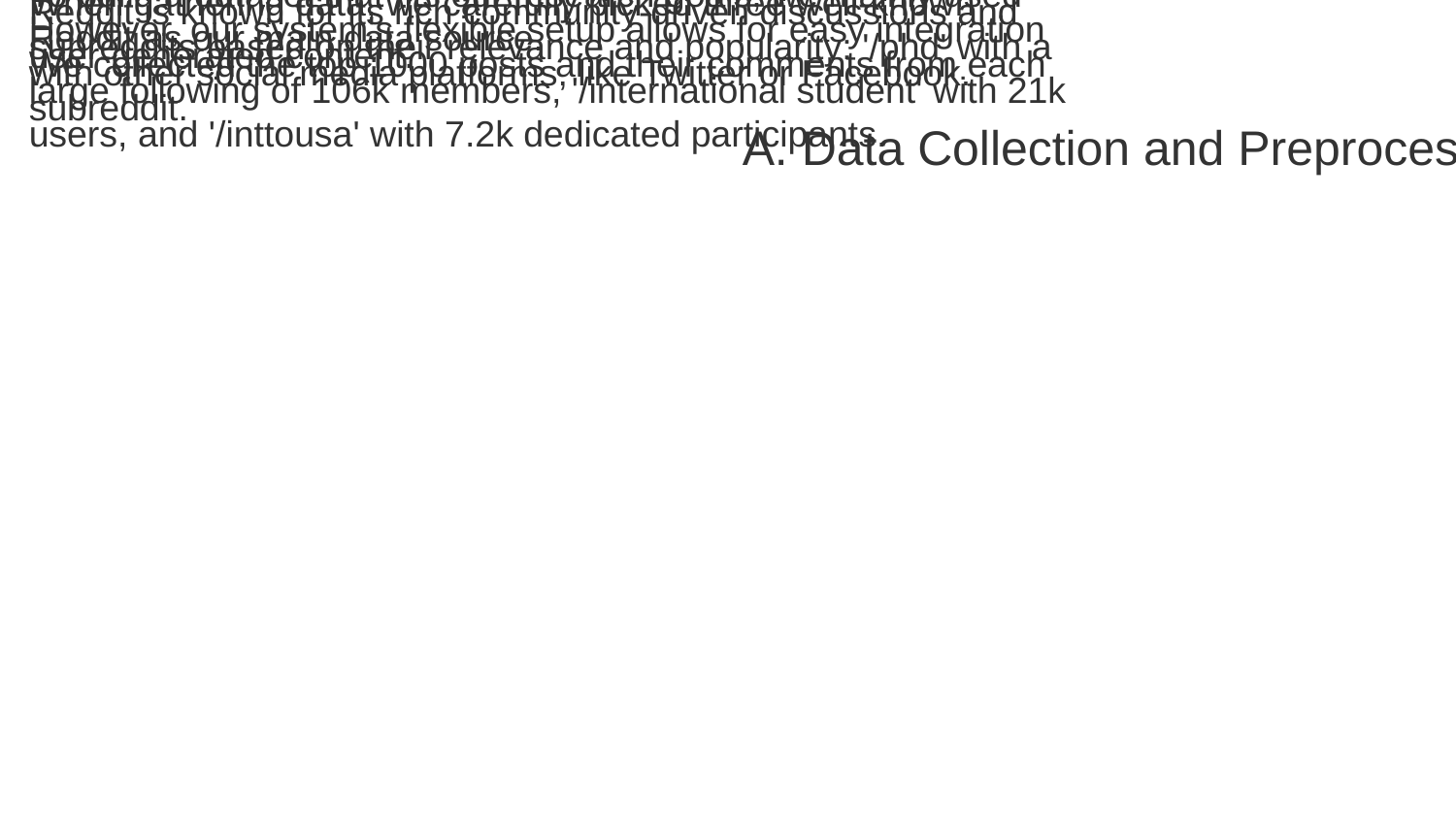

To build a dataset that fits our research goals, we mainly used Reddit as our main data source.
Reddit is known for its rich community-driven discussions and user-generated content.
However, our system's flexible setup allows for easy integration with other social media platforms, like Twitter or Facebook.
When gathering data, we carefully picked three well-known subreddits based on their relevance and popularity: '/phd' with a large following of 106k members, '/international student' with 21k users, and '/inttousa' with 7.2k dedicated participants.
We collected the top 1000 posts and their comments from each subreddit.
A. Data Collection and Preprocessing